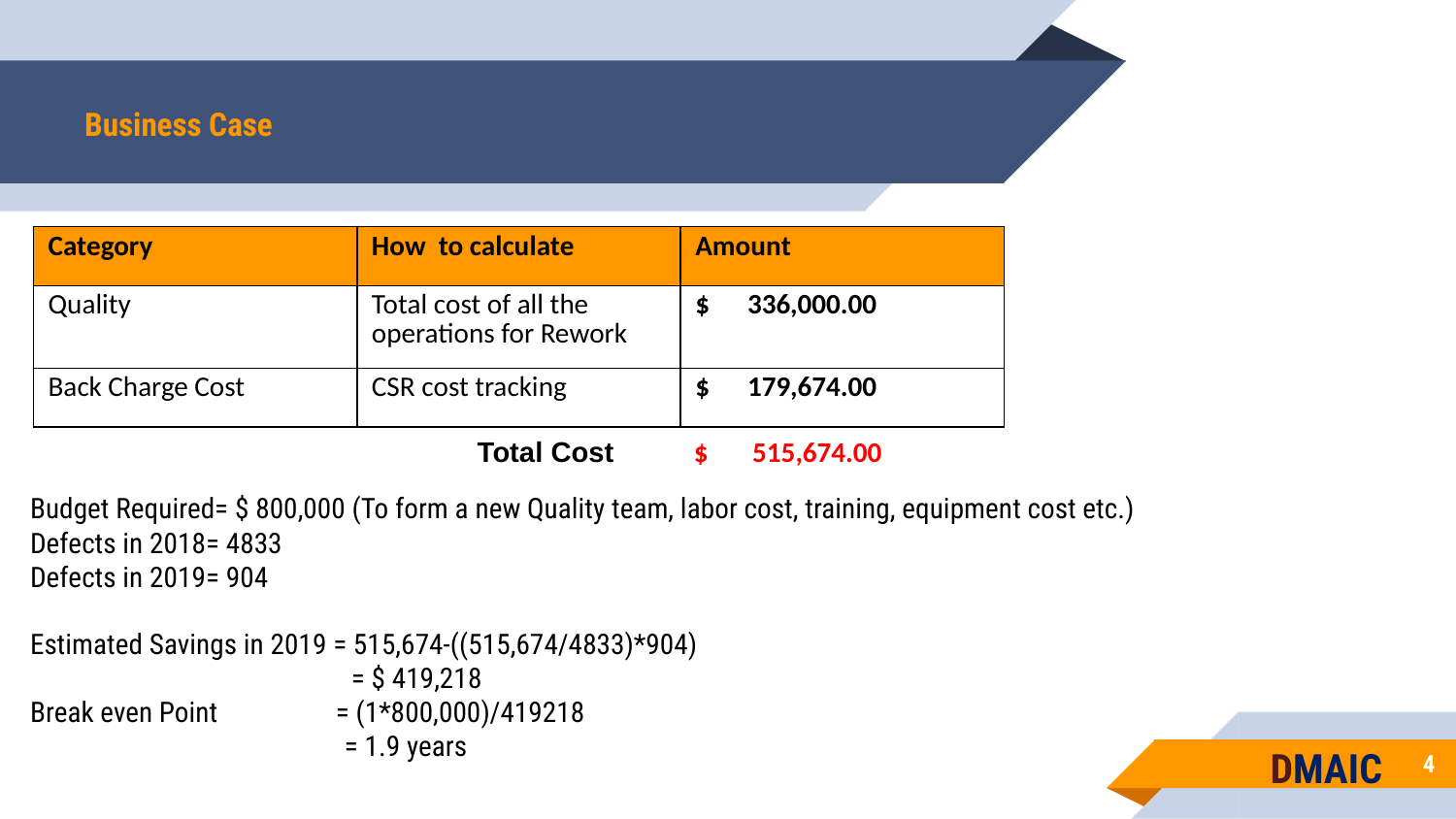

# Business Case
| Category | How  to calculate | Amount |
| --- | --- | --- |
| Quality | Total cost of all the operations for Rework | $ 336,000.00 |
| Back Charge Cost | CSR cost tracking | $ 179,674.00 |
Total Cost          $       515,674.00
Budget Required= $ 800,000 (To form a new Quality team, labor cost, training, equipment cost etc.)
Defects in 2018= 4833
Defects in 2019= 904

Estimated Savings in 2019 = 515,674-((515,674/4833)*904)
                                                 = $ 419,218
Break even Point                  = (1*800,000)/419218
                                                = 1.9 years
DMAIC
4